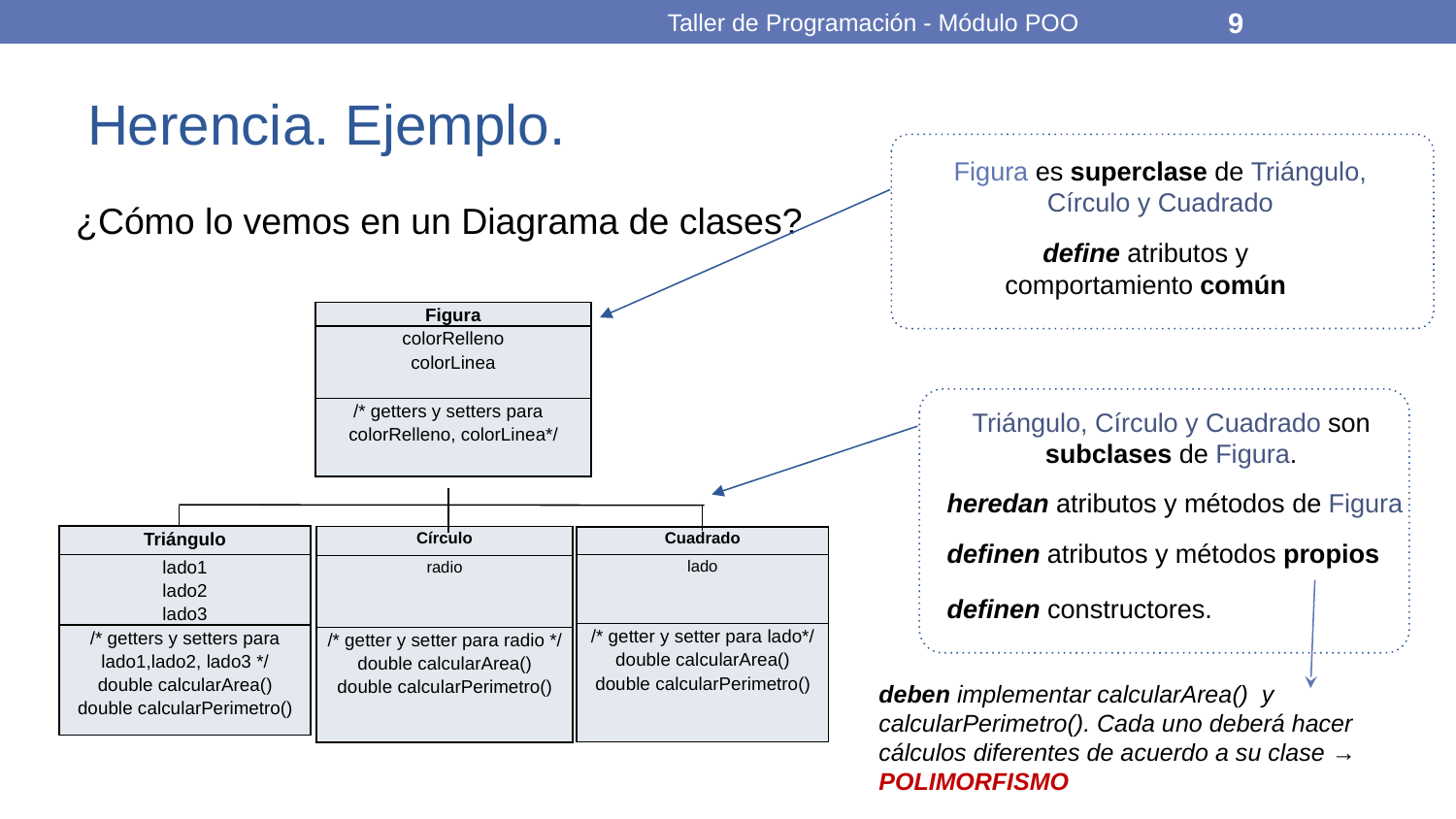

Taller de Programación - Módulo POO
9
# Herencia. Ejemplo.

Figura es superclase de Triángulo, Círculo y Cuadrado
¿Cómo lo vemos en un Diagrama de clases?

define atributos y comportamiento común
| Figura |
| --- |
| colorRelleno colorLinea |
| /\* getters y setters para colorRelleno, colorLinea\*/ |

Triángulo, Círculo y Cuadrado son subclases de Figura.
heredan atributos y métodos de Figura
| Triángulo |
| --- |
| lado1 lado2 lado3 |
| /\* getters y setters para lado1,lado2, lado3 \*/ double calcularArea() double calcularPerimetro() |
| Círculo |
| --- |
| radio |
| /\* getter y setter para radio \*/ double calcularArea() double calcularPerimetro() |
| Cuadrado |
| --- |
| lado |
| /\* getter y setter para lado\*/ double calcularArea() double calcularPerimetro() |
definen atributos y métodos propios
definen constructores.
deben implementar calcularArea()  y calcularPerimetro(). Cada uno deberá hacer cálculos diferentes de acuerdo a su clase →  POLIMORFISMO